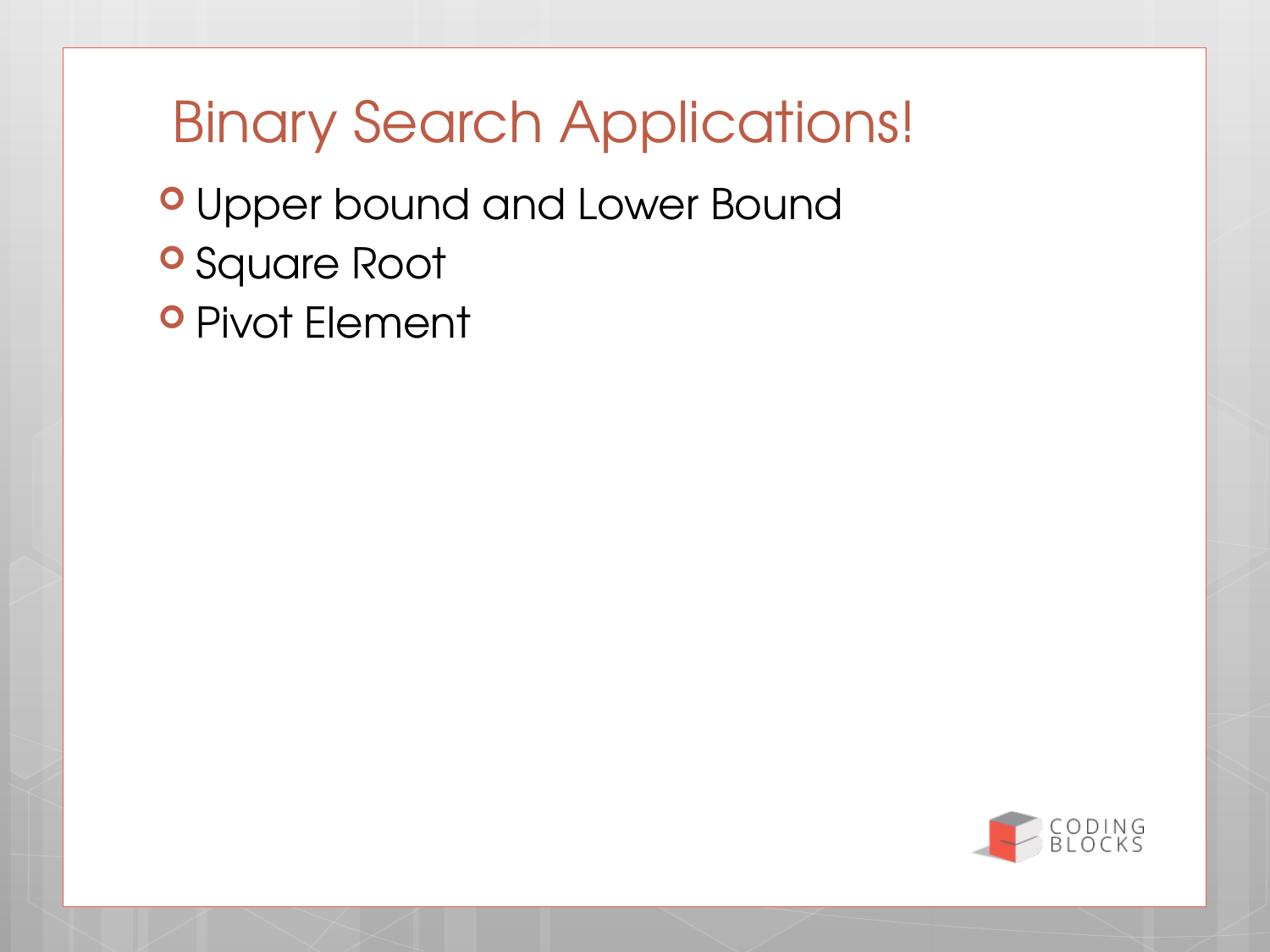

# Binary Search Applications!
Upper bound and Lower Bound
Square Root
Pivot Element